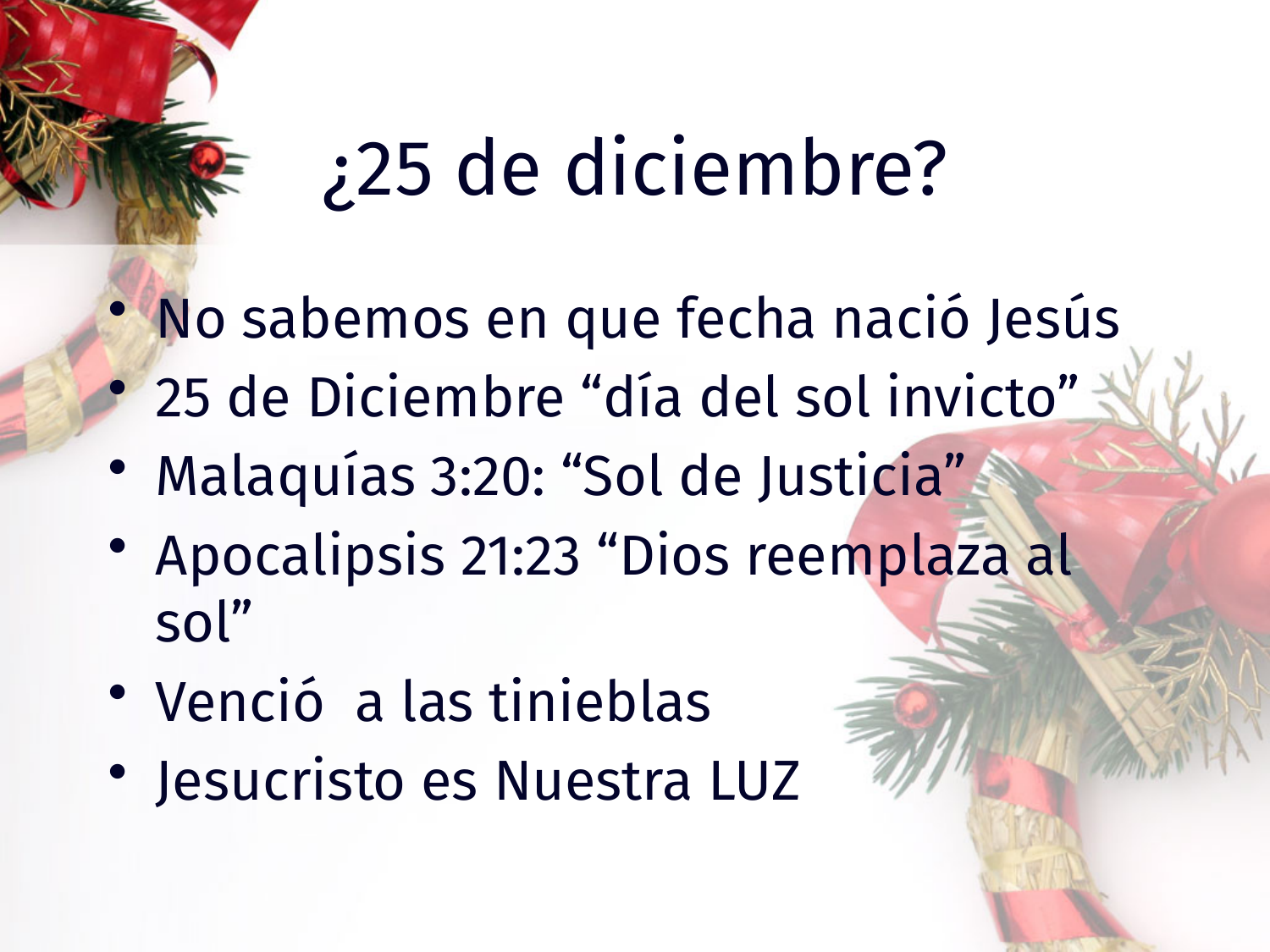

# ¿25 de diciembre?
No sabemos en que fecha nació Jesús
25 de Diciembre “día del sol invicto”
Malaquías 3:20: “Sol de Justicia”
Apocalipsis 21:23 “Dios reemplaza al sol”
Venció  a las tinieblas
Jesucristo es Nuestra LUZ